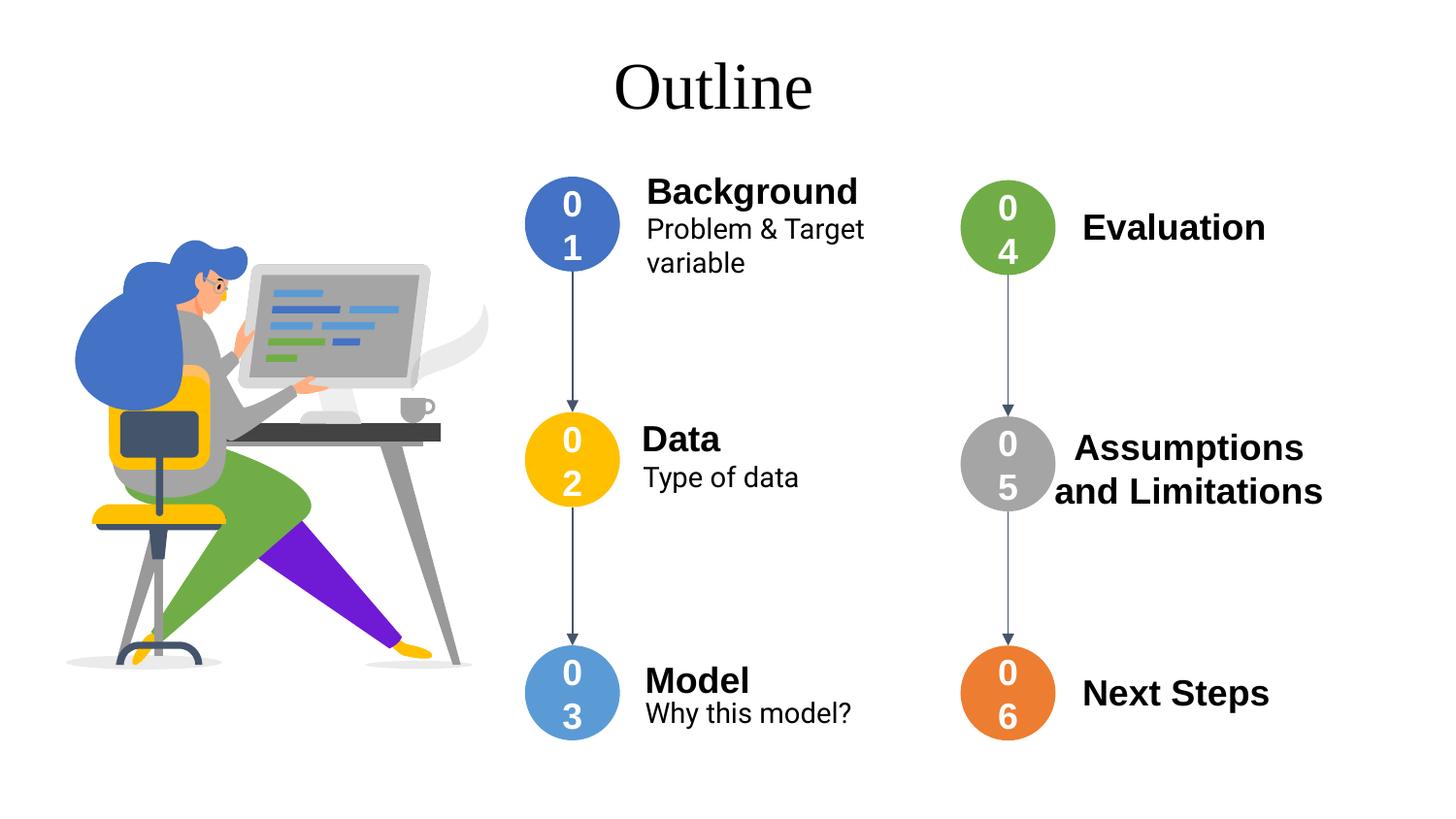

# Outline
Background
Problem & Target variable
01
04
Evaluation

Data
Type of data
02
05
Assumptions and Limitations
03
Model
Why this model?
06
Next Steps